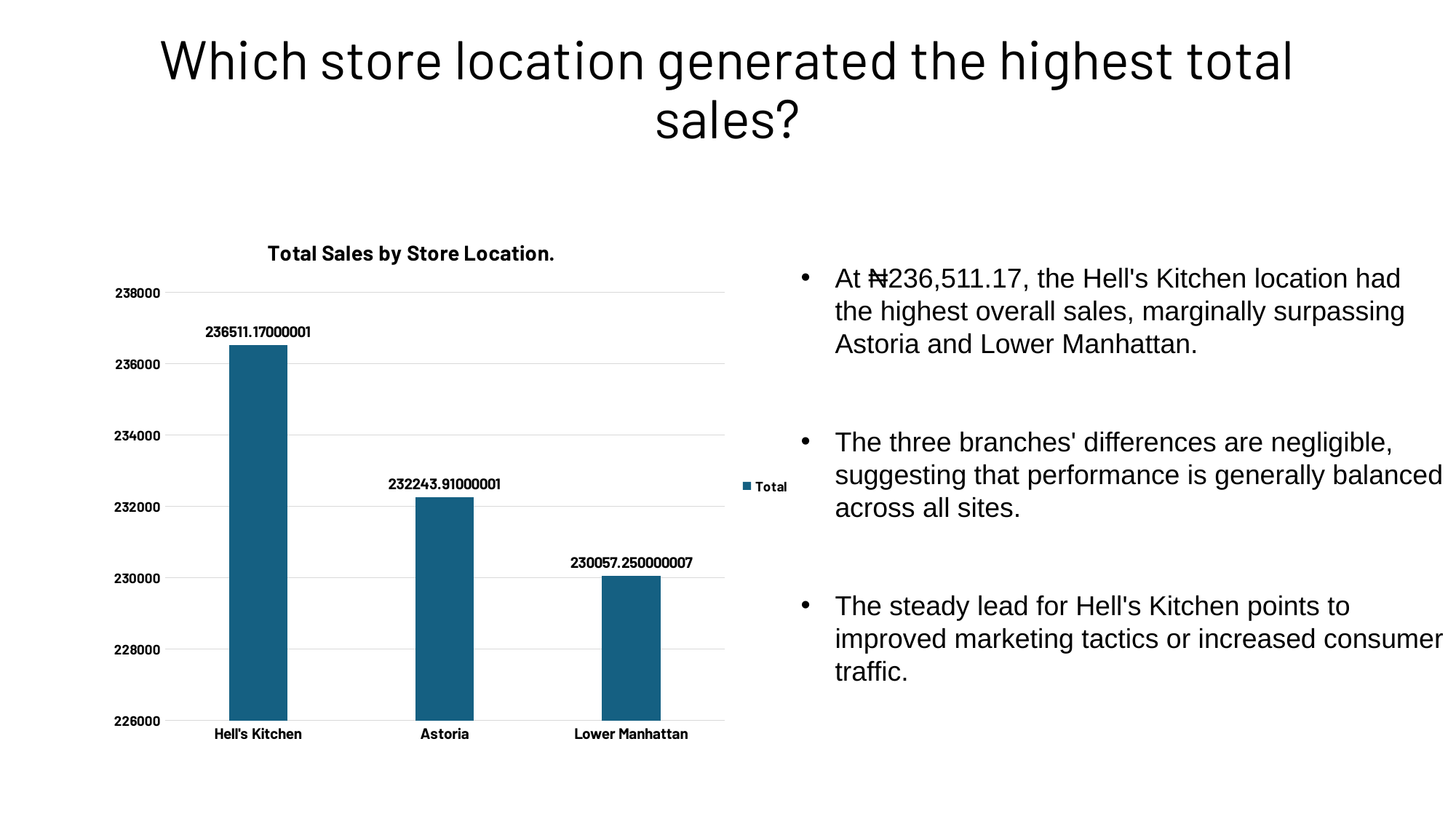

# Which store location generated the highest total sales?

### Chart: Total Sales by Store Location.

| Category | Total |
|---|---|
| Hell's Kitchen | 236511.17000000973 |
| Astoria | 232243.91000000975 |
| Lower Manhattan | 230057.25000000748 |
At ₦236,511.17, the Hell's Kitchen location had the highest overall sales, marginally surpassing Astoria and Lower Manhattan.

The three branches' differences are negligible, suggesting that performance is generally balanced across all sites.

The steady lead for Hell's Kitchen points to improved marketing tactics or increased consumer traffic.